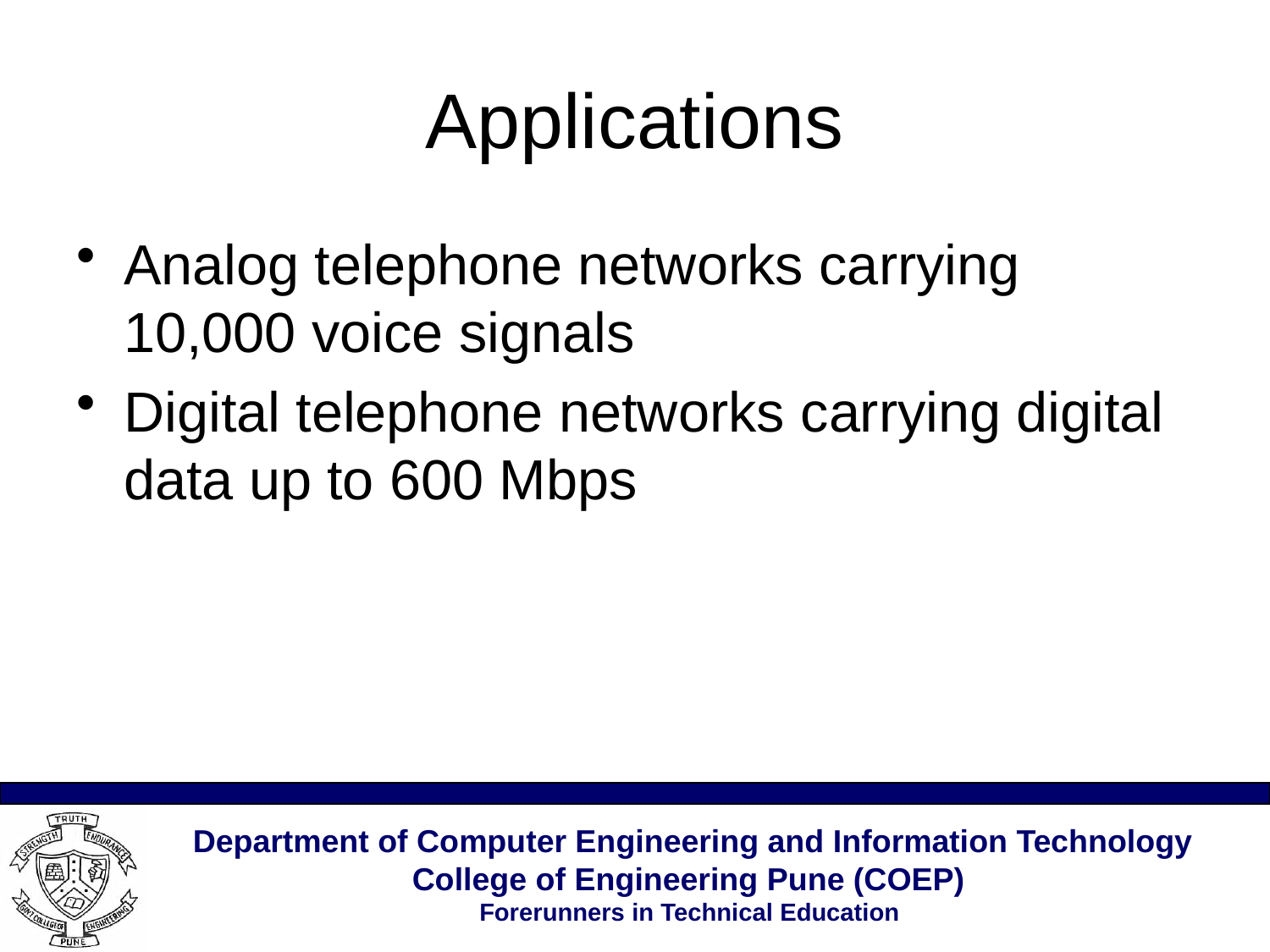

# Applications
Analog telephone networks carrying 10,000 voice signals
Digital telephone networks carrying digital data up to 600 Mbps